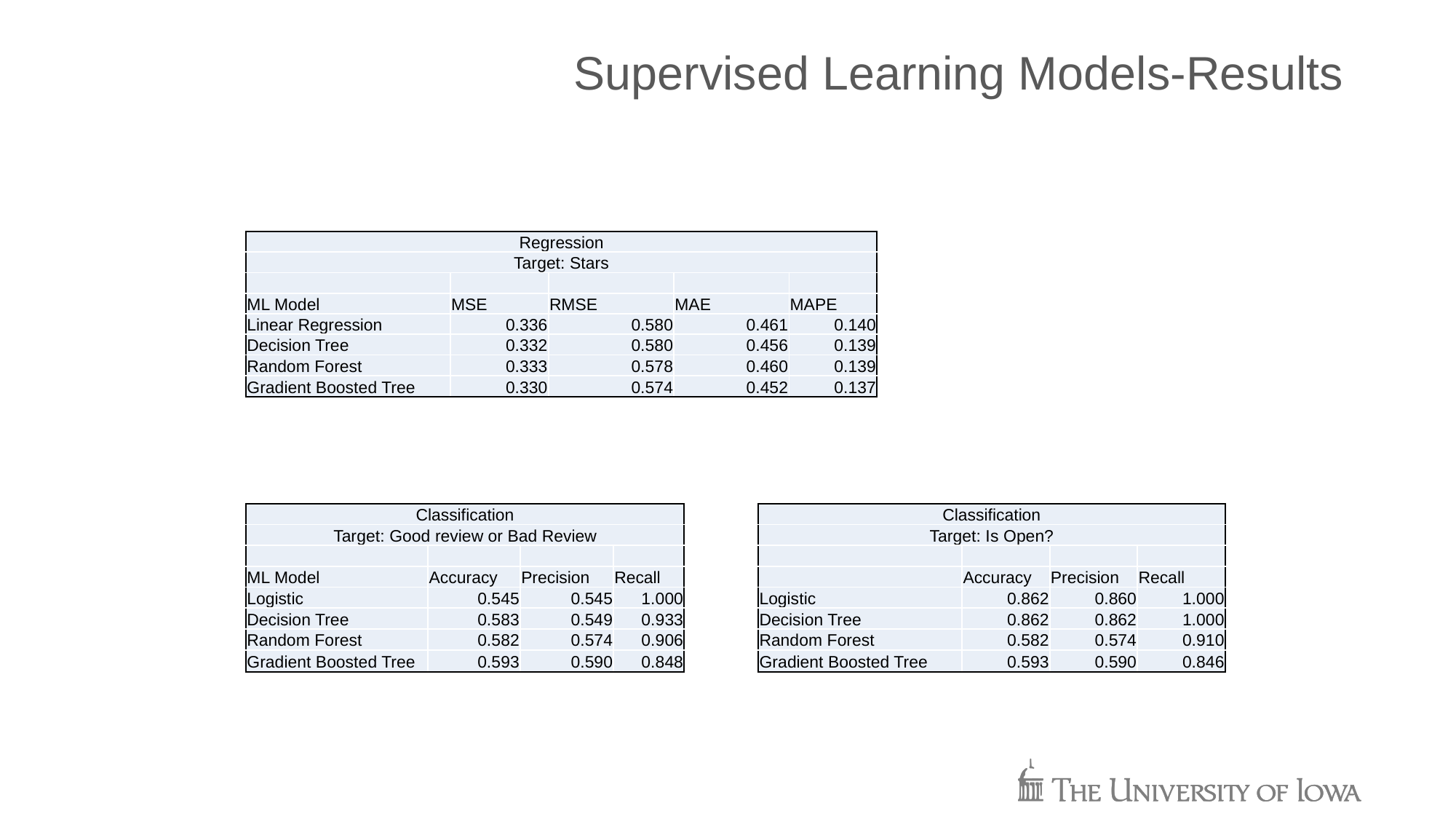

# Supervised Learning Models-Results
| Regression |  |  |  |  |
| --- | --- | --- | --- | --- |
| Target: Stars |  |  |  |  |
|  |  |  |  |  |
| ML Model | MSE | RMSE | MAE | MAPE |
| Linear Regression | 0.336 | 0.580 | 0.461 | 0.140 |
| Decision Tree | 0.332 | 0.580 | 0.456 | 0.139 |
| Random Forest | 0.333 | 0.578 | 0.460 | 0.139 |
| Gradient Boosted Tree | 0.330 | 0.574 | 0.452 | 0.137 |
| Classification |  |  |  |
| --- | --- | --- | --- |
| Target: Good review or Bad Review |  |  |  |
|  |  |  |  |
| ML Model | Accuracy | Precision | Recall |
| Logistic | 0.545 | 0.545 | 1.000 |
| Decision Tree | 0.583 | 0.549 | 0.933 |
| Random Forest | 0.582 | 0.574 | 0.906 |
| Gradient Boosted Tree | 0.593 | 0.590 | 0.848 |
| Classification |  |  |  |
| --- | --- | --- | --- |
| Target: Is Open? |  |  |  |
|  |  |  |  |
|  | Accuracy | Precision | Recall |
| Logistic | 0.862 | 0.860 | 1.000 |
| Decision Tree | 0.862 | 0.862 | 1.000 |
| Random Forest | 0.582 | 0.574 | 0.910 |
| Gradient Boosted Tree | 0.593 | 0.590 | 0.846 |